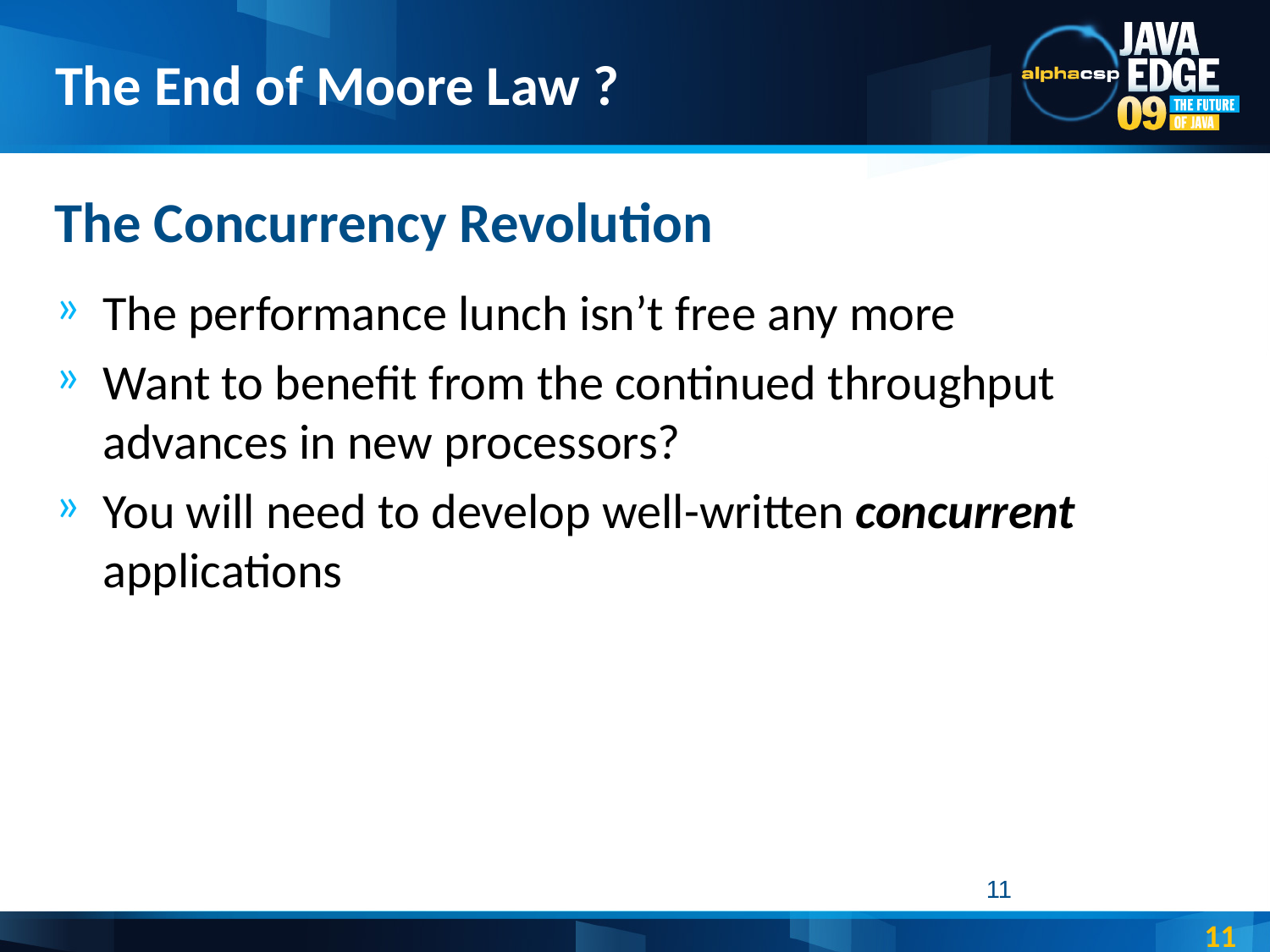

# The End of Moore Law ?
The Concurrency Revolution
The performance lunch isn’t free any more
Want to benefit from the continued throughput advances in new processors?
You will need to develop well-written concurrent applications
11